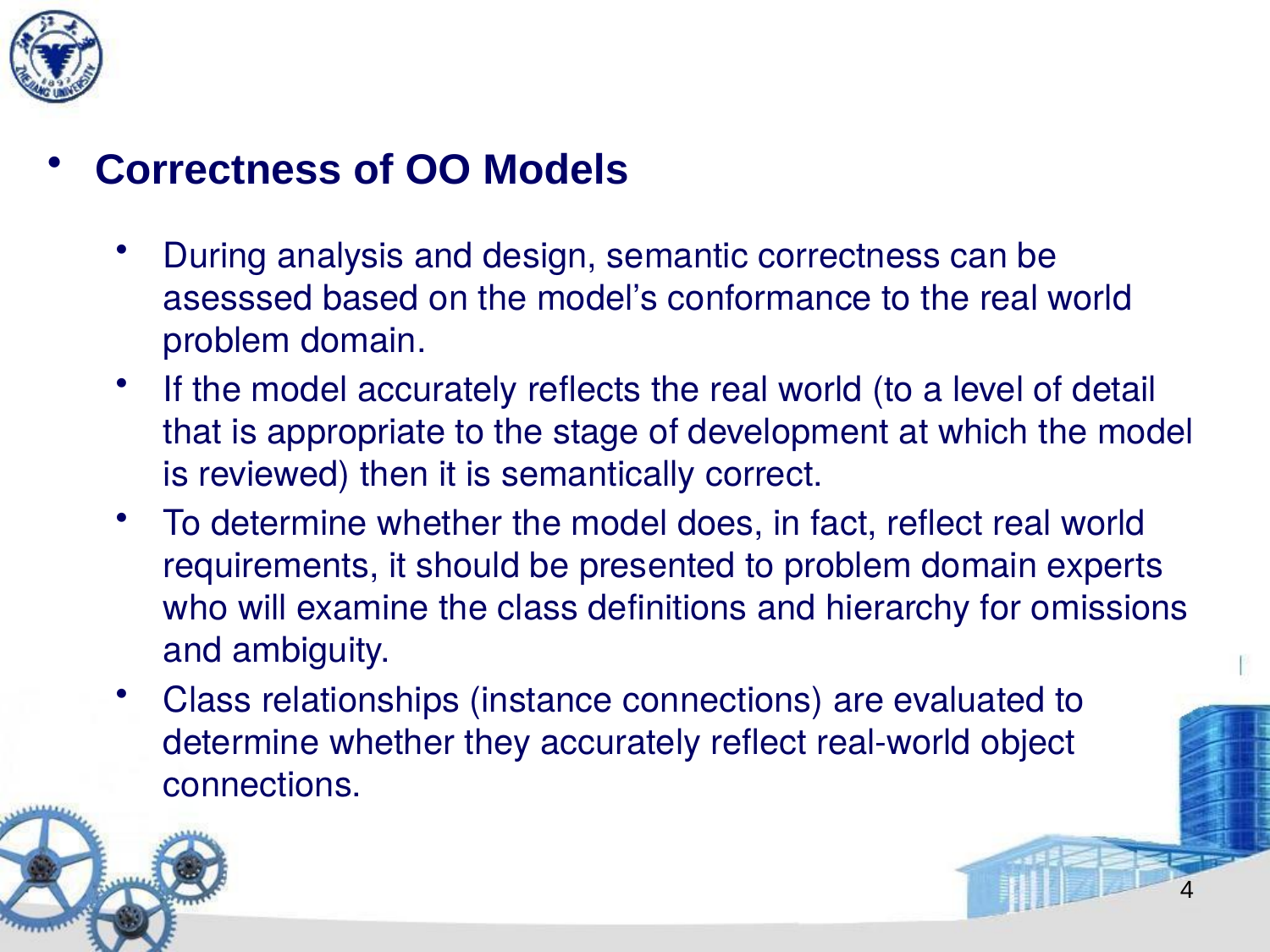

Correctness of OO Models
During analysis and design, semantic correctness can be asesssed based on the model’s conformance to the real world problem domain.
If the model accurately reflects the real world (to a level of detail that is appropriate to the stage of development at which the model is reviewed) then it is semantically correct.
To determine whether the model does, in fact, reflect real world requirements, it should be presented to problem domain experts who will examine the class definitions and hierarchy for omissions and ambiguity.
Class relationships (instance connections) are evaluated to determine whether they accurately reflect real-world object connections.
4